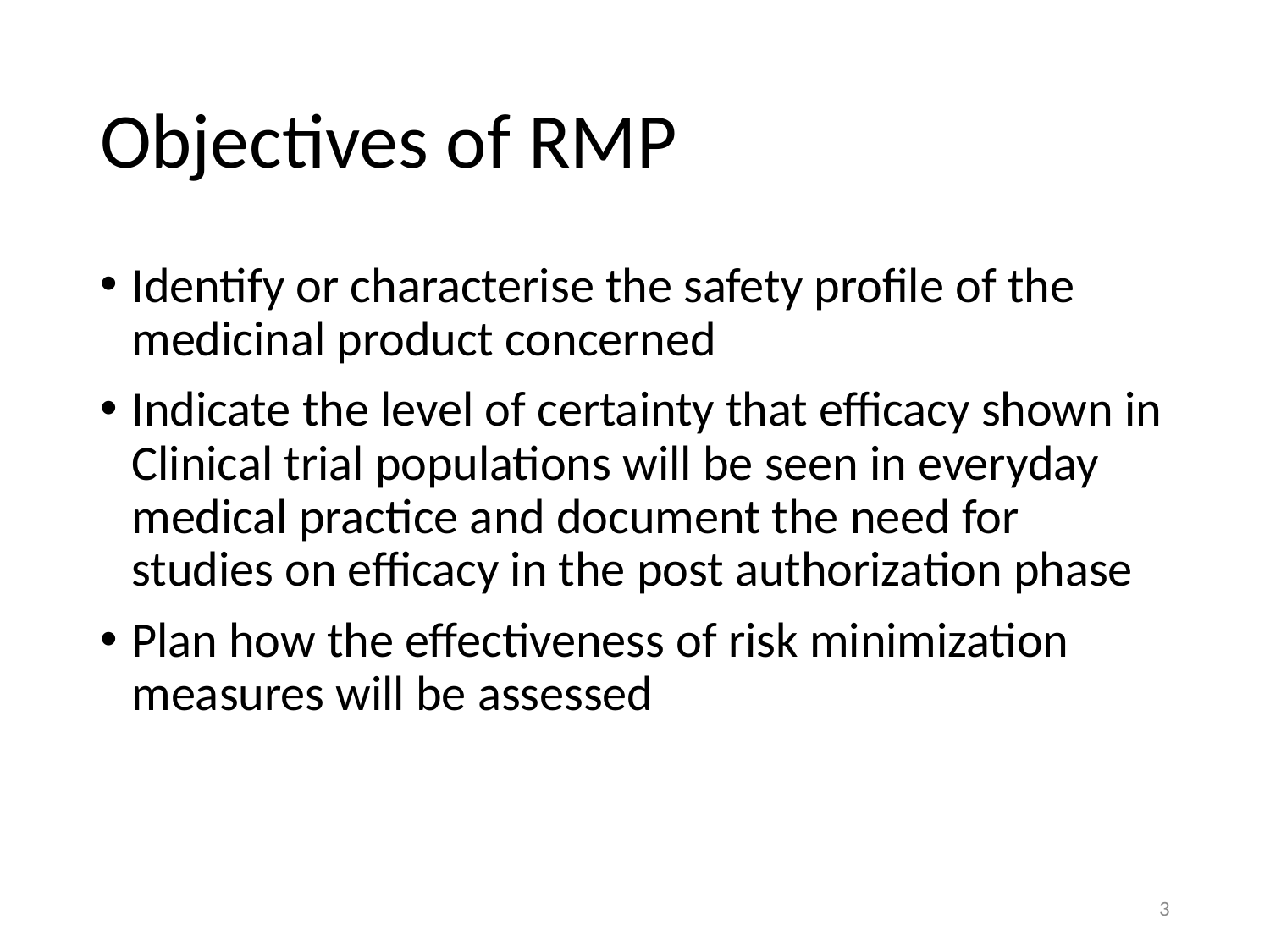

# Objectives of RMP
Identify or characterise the safety profile of the medicinal product concerned
Indicate the level of certainty that efficacy shown in Clinical trial populations will be seen in everyday medical practice and document the need for studies on efficacy in the post authorization phase
Plan how the effectiveness of risk minimization measures will be assessed

3